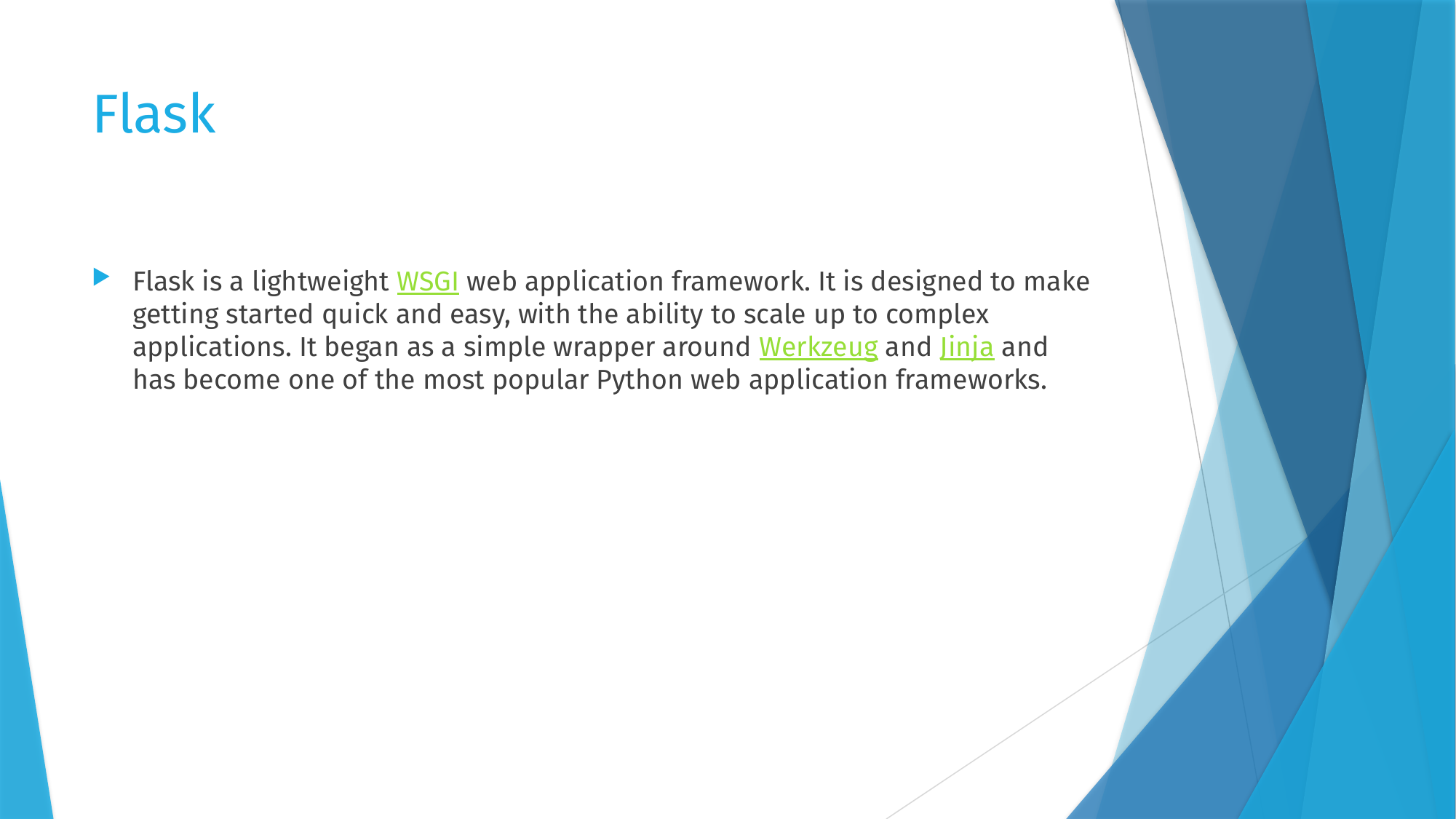

# Flask
Flask is a lightweight WSGI web application framework. It is designed to make getting started quick and easy, with the ability to scale up to complex applications. It began as a simple wrapper around Werkzeug and Jinja and has become one of the most popular Python web application frameworks.